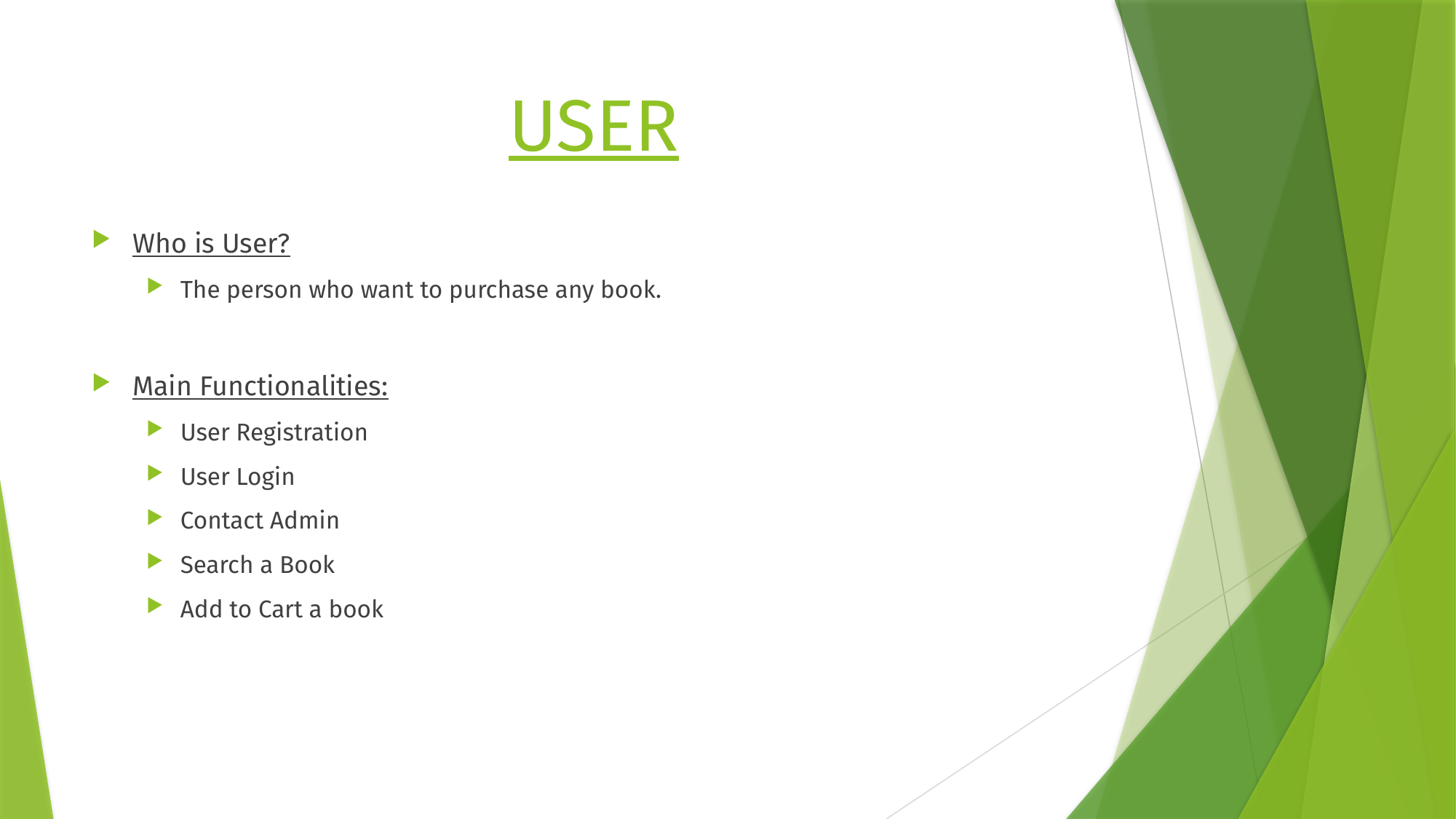

# USER
Who is User?
The person who want to purchase any book.

Main Functionalities:
User Registration
User Login
Contact Admin
Search a Book
Add to Cart a book